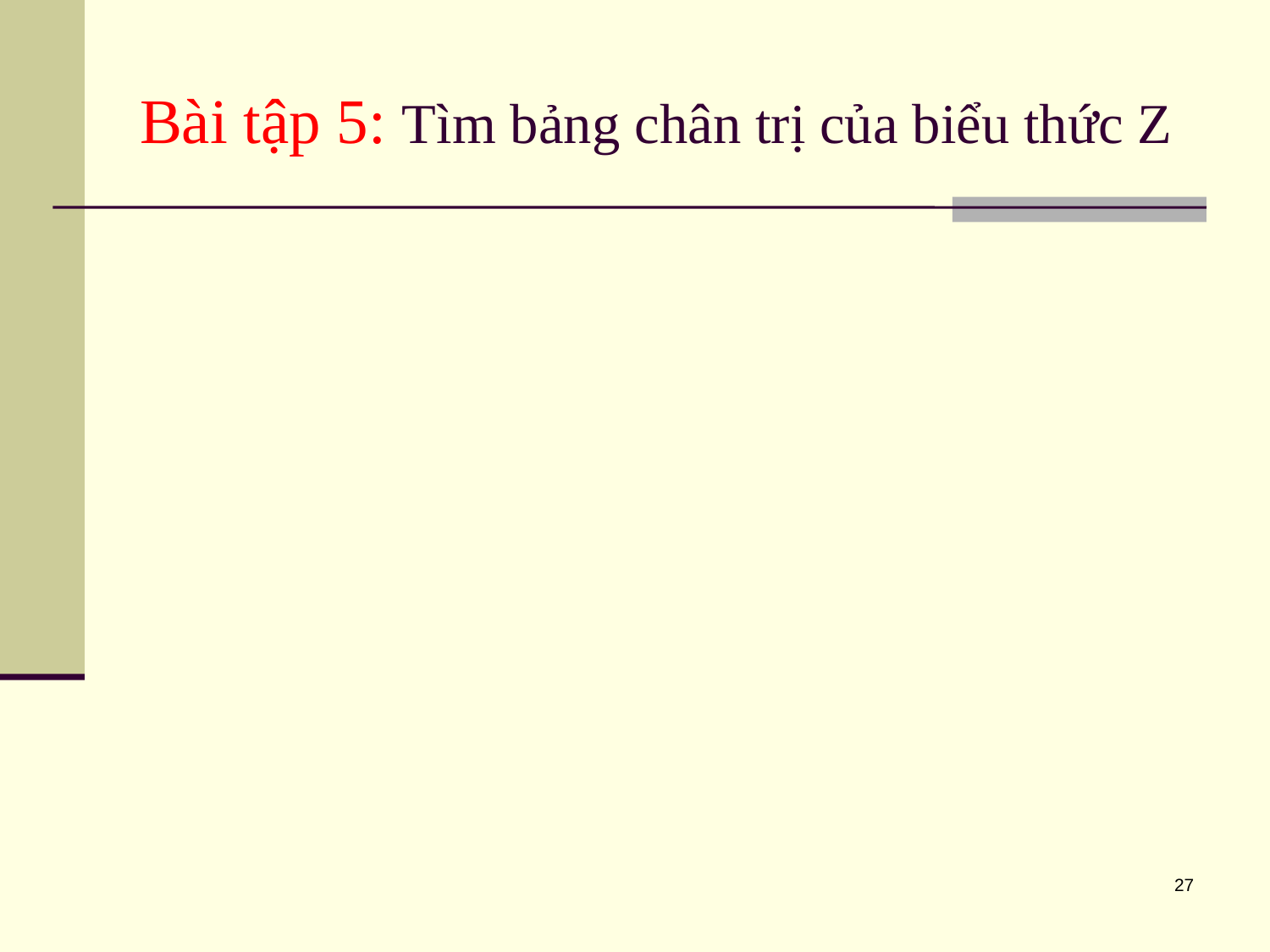

# Bài tập 5: Tìm bảng chân trị của biểu thức Z

27